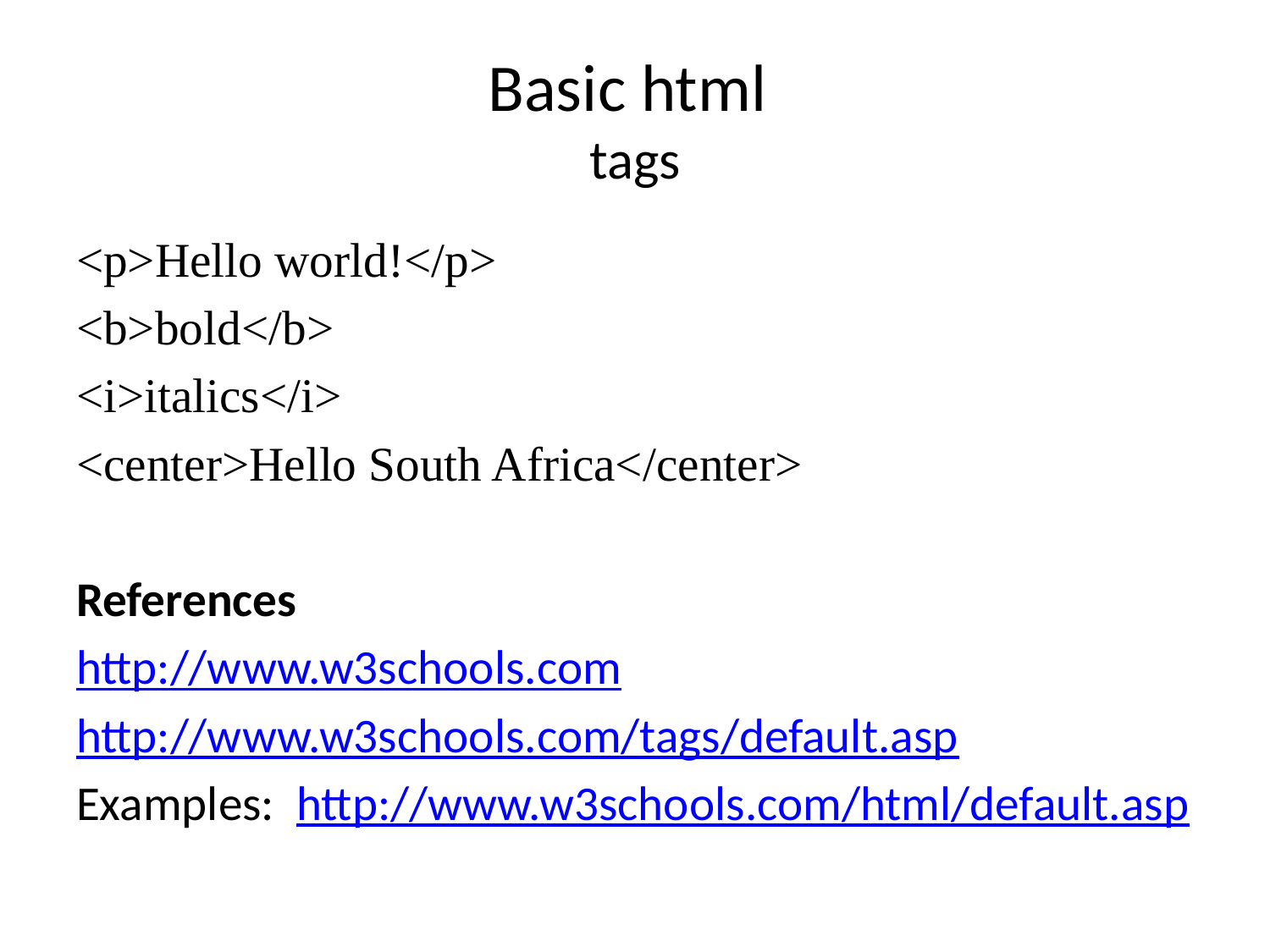

# Basic html tags
<p>Hello world!</p>
<b>bold</b>
<i>italics</i>
<center>Hello South Africa</center>

References
http://www.w3schools.com
http://www.w3schools.com/tags/default.asp
Examples:  http://www.w3schools.com/html/default.asp